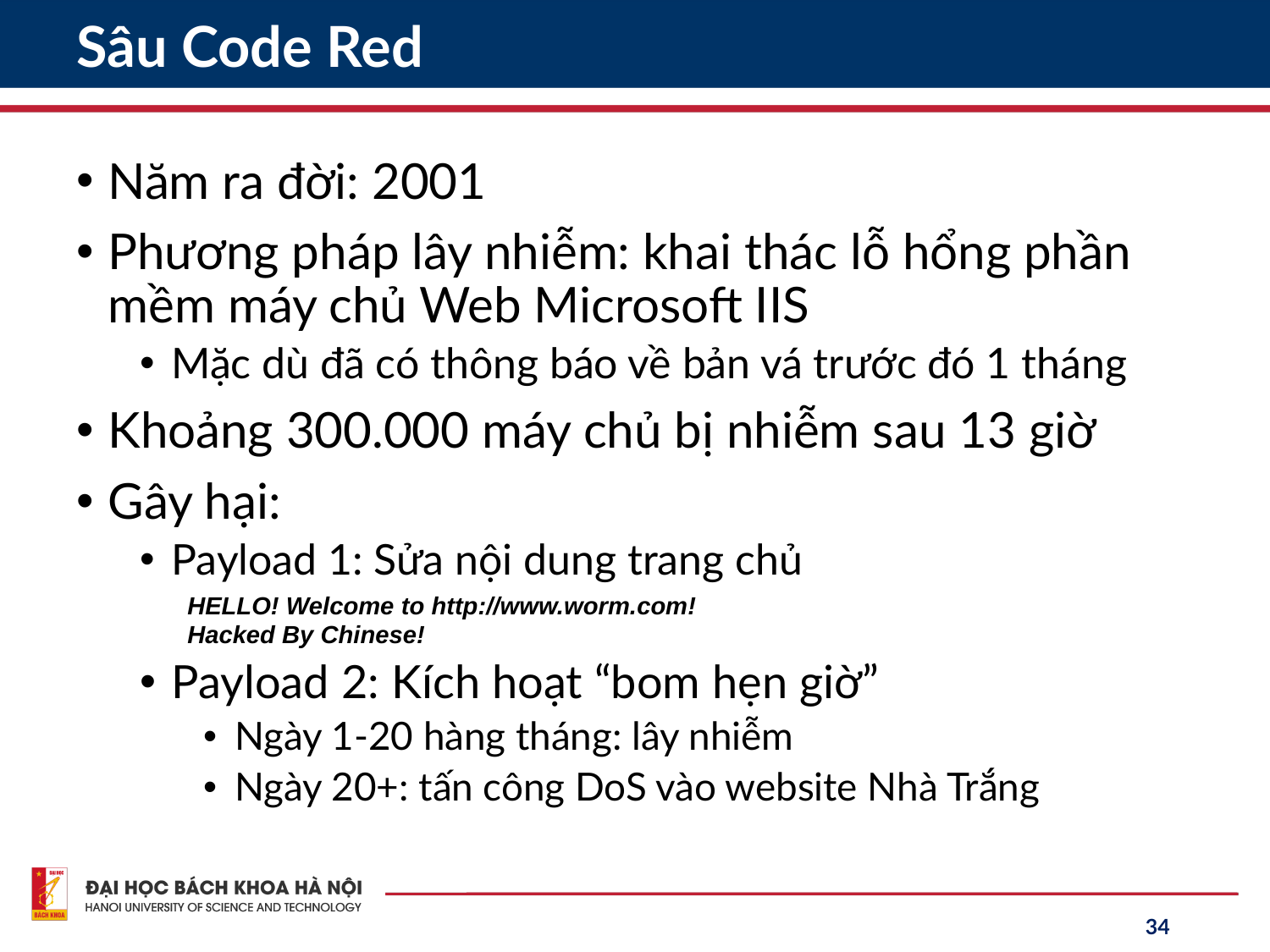

# Sâu Code Red
Năm ra đời: 2001
Phương pháp lây nhiễm: khai thác lỗ hổng phần mềm máy chủ Web Microsoft IIS
Mặc dù đã có thông báo về bản vá trước đó 1 tháng
Khoảng 300.000 máy chủ bị nhiễm sau 13 giờ
Gây hại:
Payload 1: Sửa nội dung trang chủ
HELLO! Welcome to http://www.worm.com!
Hacked By Chinese!
Payload 2: Kích hoạt “bom hẹn giờ”
Ngày 1-20 hàng tháng: lây nhiễm
Ngày 20+: tấn công DoS vào website Nhà Trắng
34